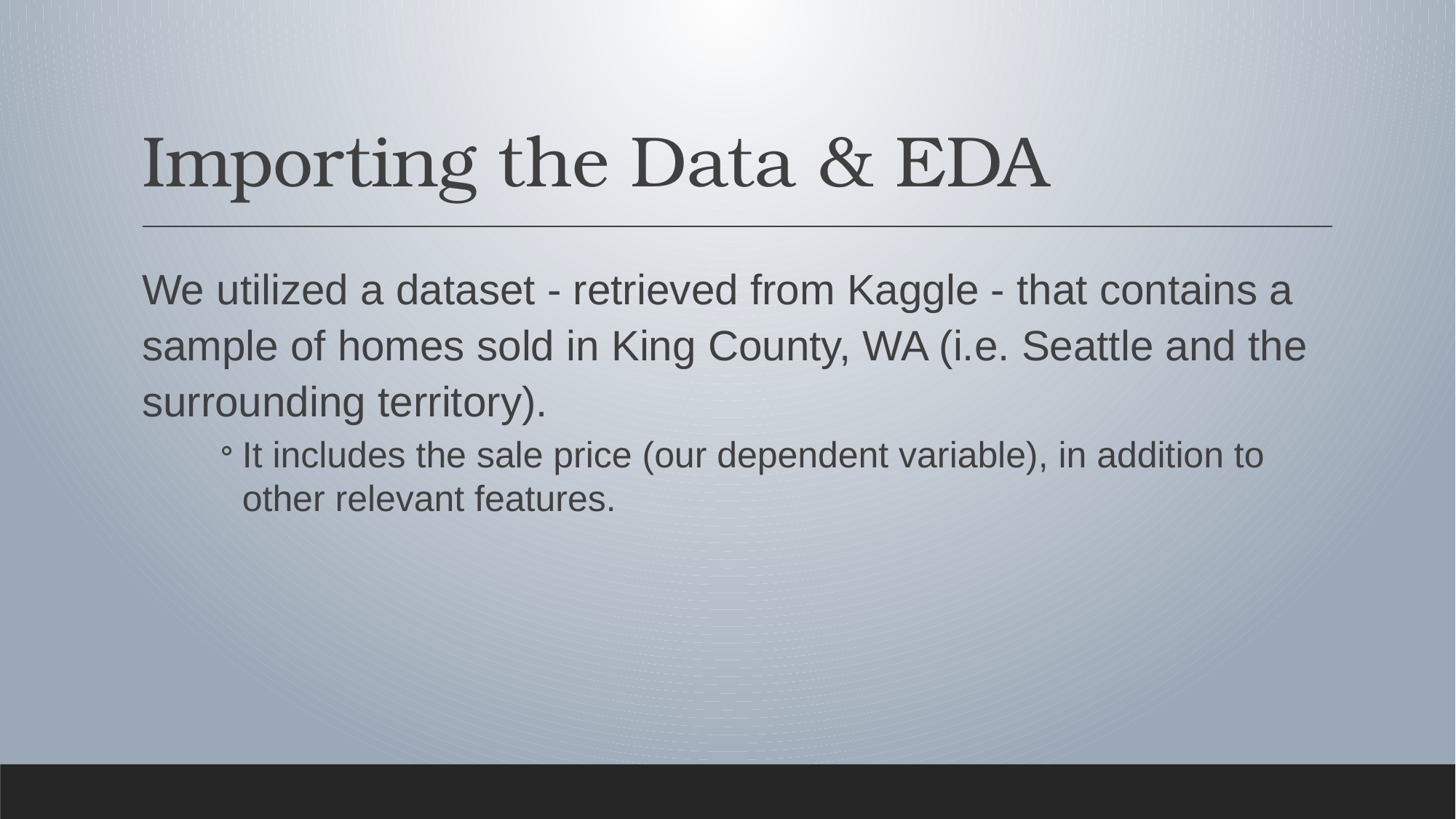

# Importing the Data & EDA
We utilized a dataset - retrieved from Kaggle - that contains a sample of homes sold in King County, WA (i.e. Seattle and the surrounding territory).
It includes the sale price (our dependent variable), in addition to other relevant features.